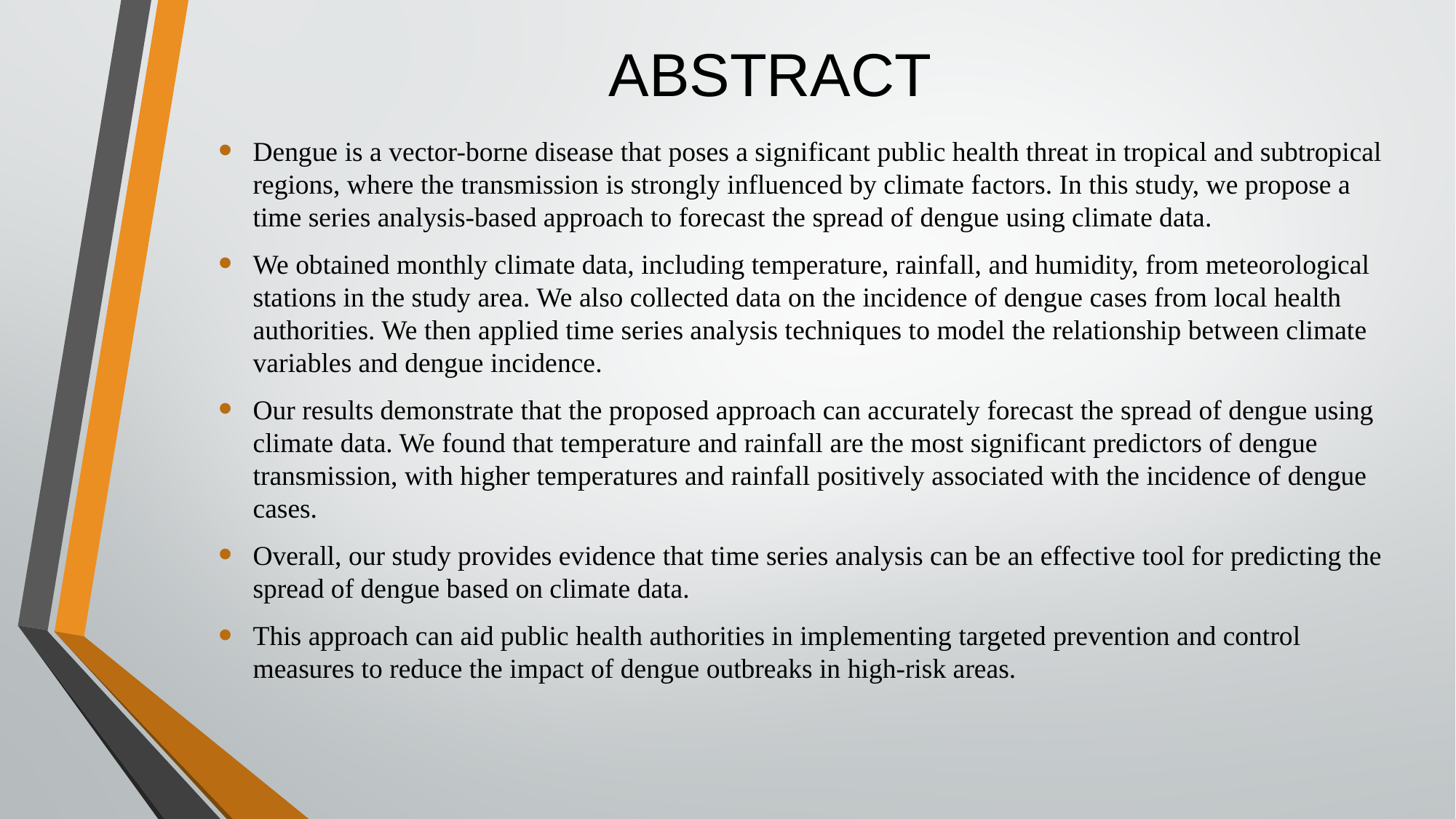

Dengue is a vector-borne disease that poses a significant public health threat in tropical and subtropical regions, where the transmission is strongly influenced by climate factors. In this study, we propose a time series analysis-based approach to forecast the spread of dengue using climate data.
We obtained monthly climate data, including temperature, rainfall, and humidity, from meteorological stations in the study area. We also collected data on the incidence of dengue cases from local health authorities. We then applied time series analysis techniques to model the relationship between climate variables and dengue incidence.
Our results demonstrate that the proposed approach can accurately forecast the spread of dengue using climate data. We found that temperature and rainfall are the most significant predictors of dengue transmission, with higher temperatures and rainfall positively associated with the incidence of dengue cases.
Overall, our study provides evidence that time series analysis can be an effective tool for predicting the spread of dengue based on climate data.
This approach can aid public health authorities in implementing targeted prevention and control measures to reduce the impact of dengue outbreaks in high-risk areas.
# ABSTRACT